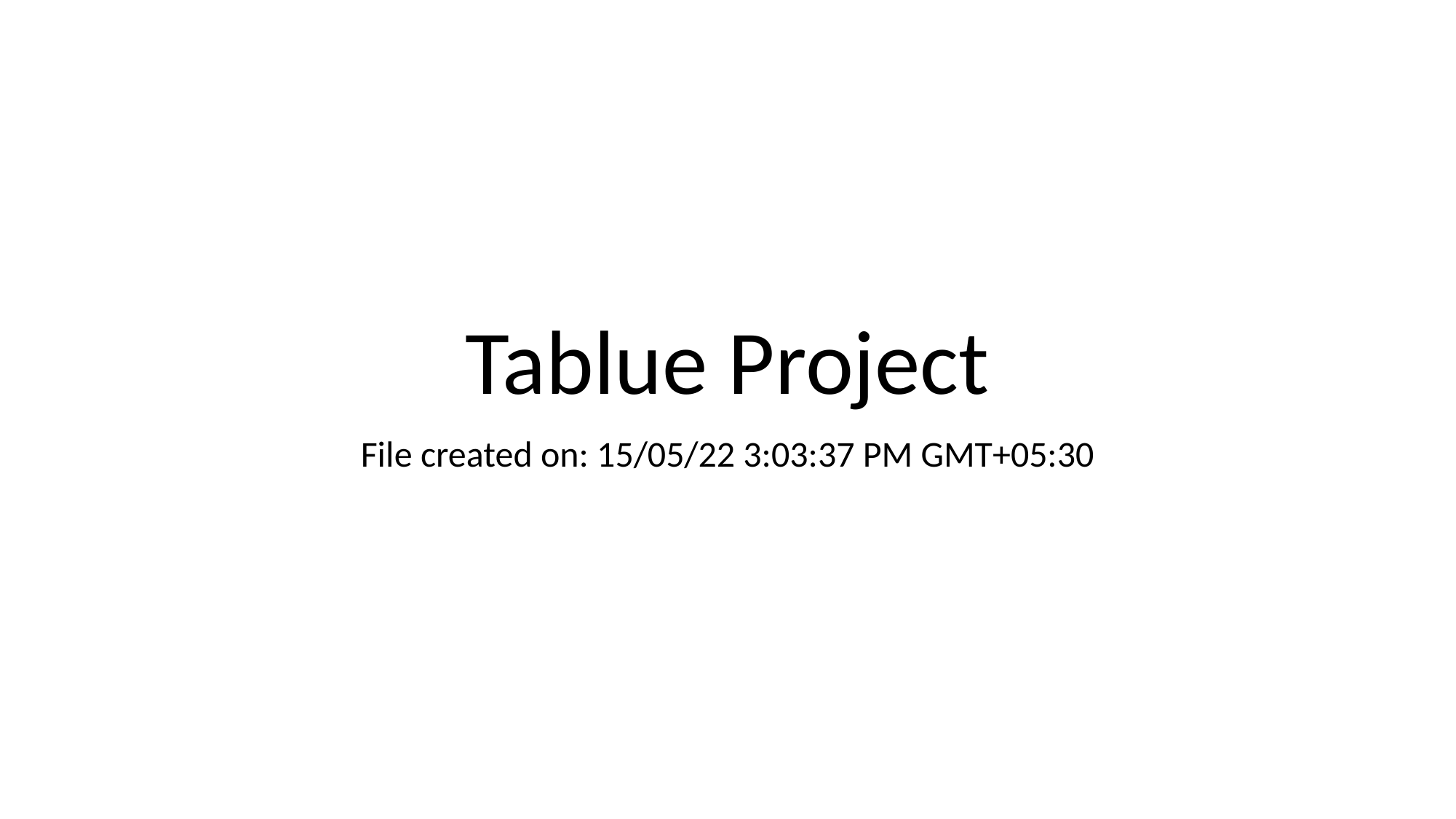

# Tablue Project
File created on: 15/05/22 3:03:37 PM GMT+05:30